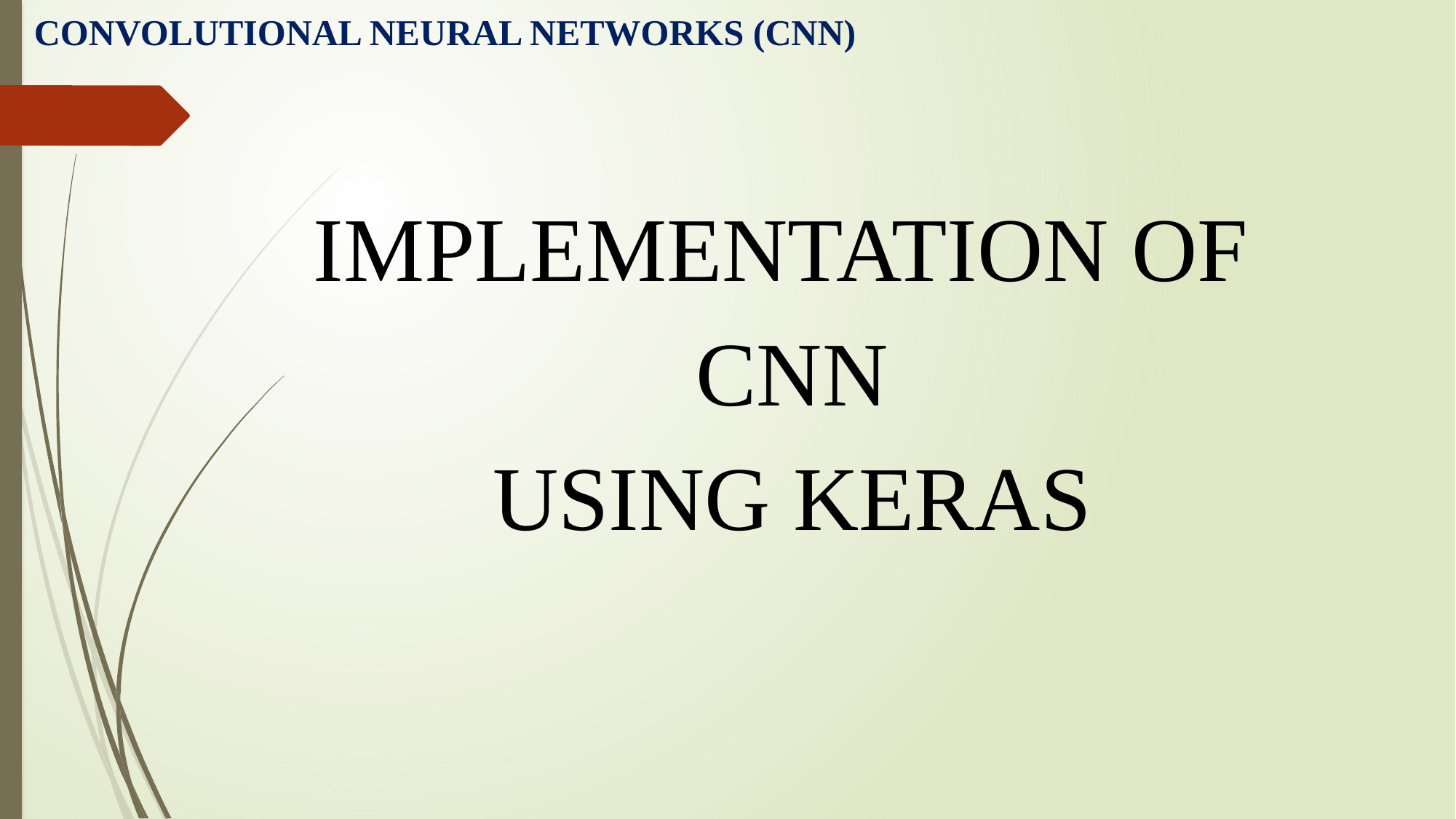

CONVOLUTIONAL NEURAL NETWORKS (CNN)
IMPLEMENTATION OF
CNN
USING KERAS